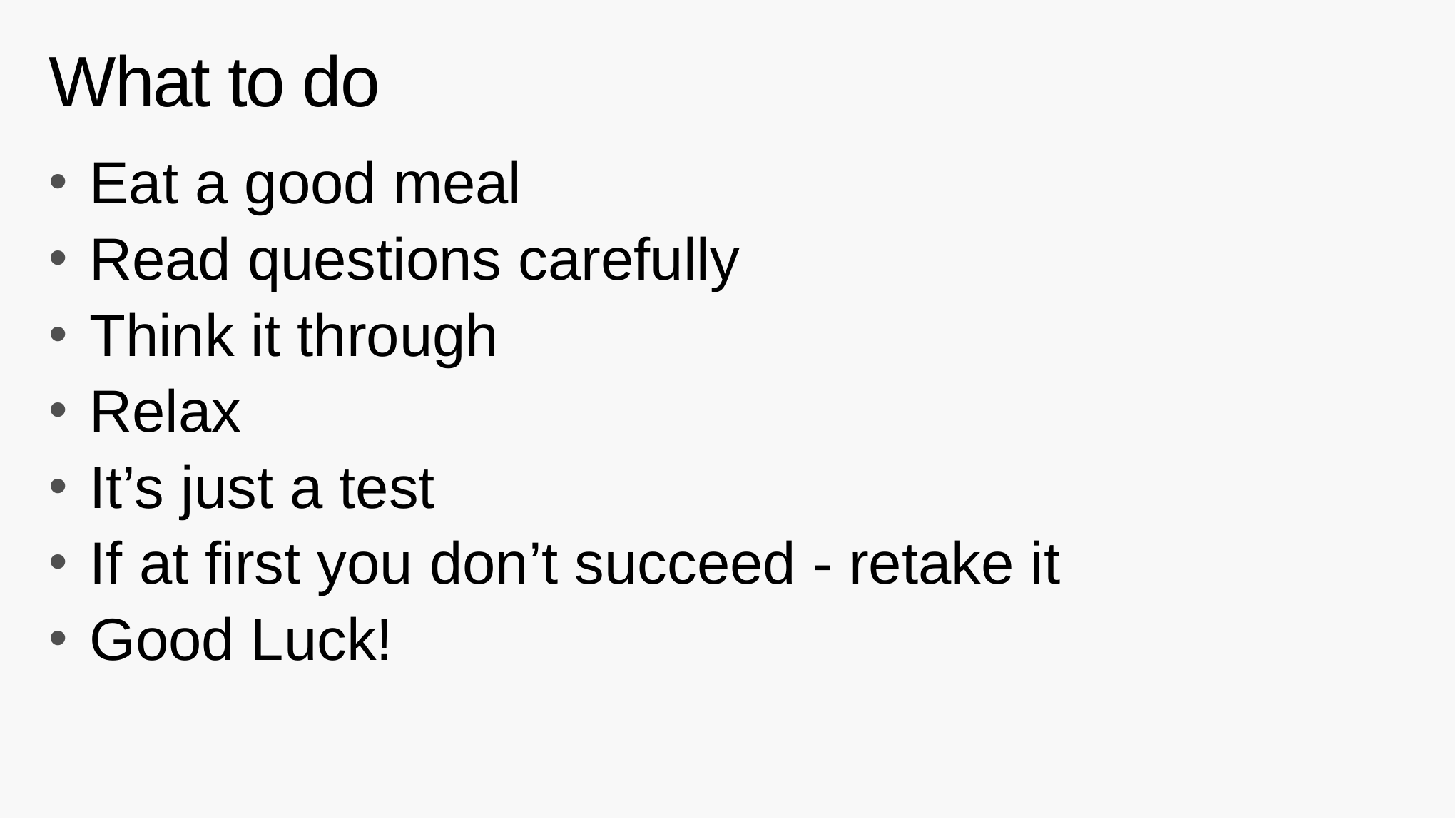

# What to do
Eat a good meal
Read questions carefully
Think it through
Relax
It’s just a test
If at first you don’t succeed - retake it
Good Luck!